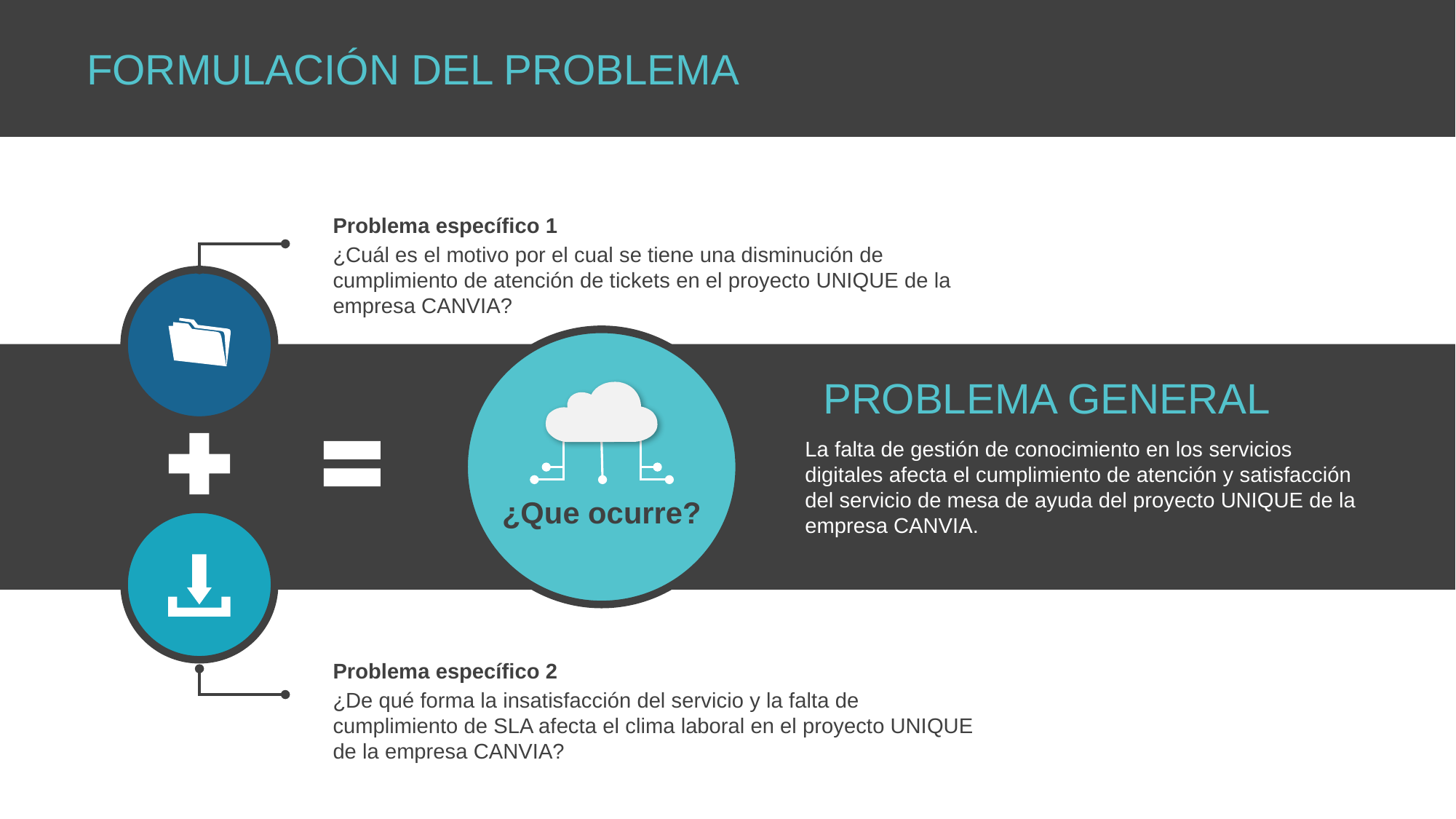

FORMULACIÓN DEL PROBLEMA
Problema específico 1
¿Cuál es el motivo por el cual se tiene una disminución de cumplimiento de atención de tickets en el proyecto UNIQUE de la empresa CANVIA?

PROBLEMA GENERAL

La falta de gestión de conocimiento en los servicios digitales afecta el cumplimiento de atención y satisfacción del servicio de mesa de ayuda del proyecto UNIQUE de la empresa CANVIA.
¿Que ocurre?

Problema específico 2
¿De qué forma la insatisfacción del servicio y la falta de cumplimiento de SLA afecta el clima laboral en el proyecto UNIQUE de la empresa CANVIA?